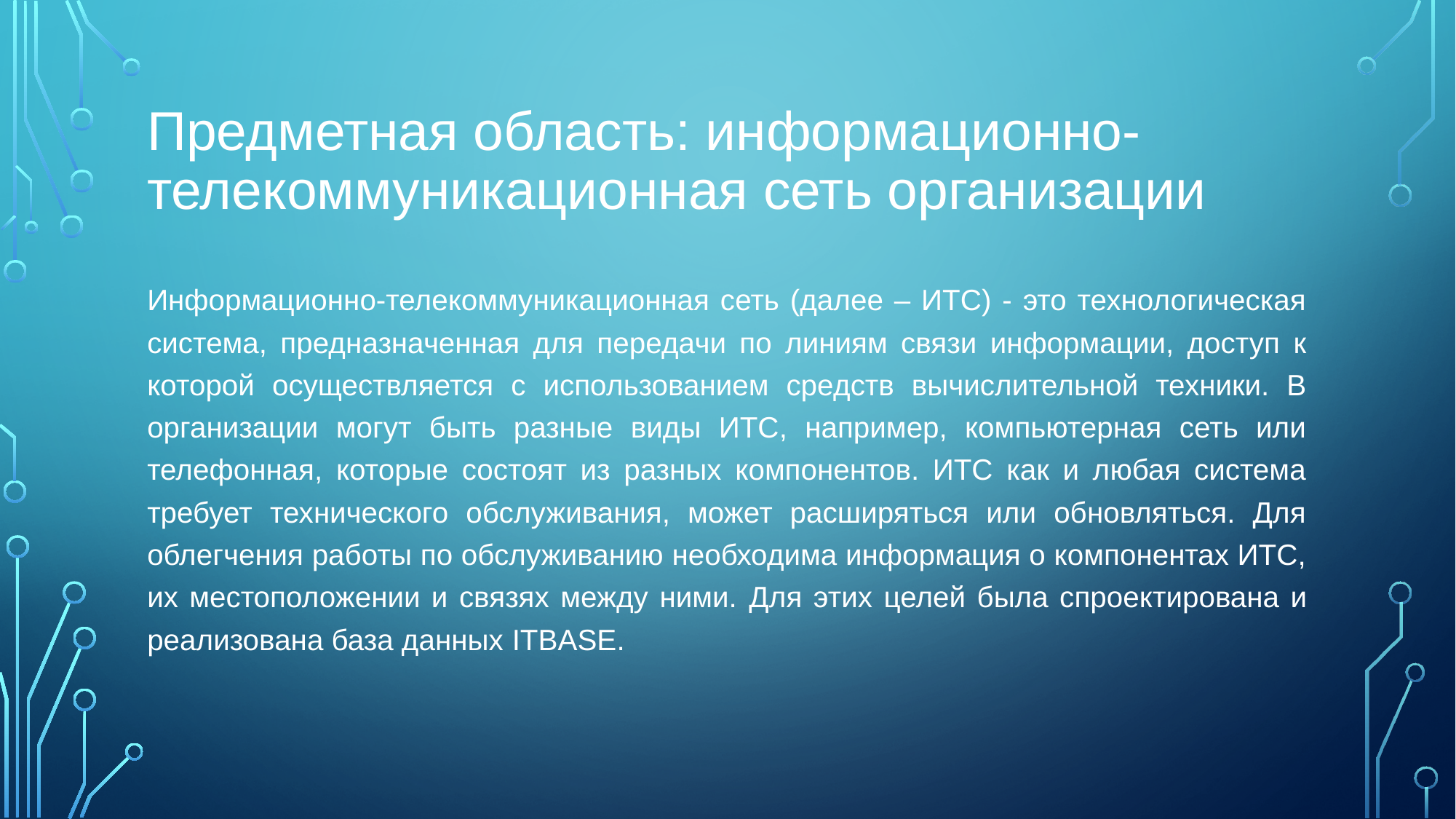

# Предметная область: информационно-телекоммуникационная сеть организации
Информационно-телекоммуникационная сеть (далее – ИТС) - это технологическая система, предназначенная для передачи по линиям связи информации, доступ к которой осуществляется с использованием средств вычислительной техники. В организации могут быть разные виды ИТС, например, компьютерная сеть или телефонная, которые состоят из разных компонентов. ИТС как и любая система требует технического обслуживания, может расширяться или обновляться. Для облегчения работы по обслуживанию необходима информация о компонентах ИТС, их местоположении и связях между ними. Для этих целей была спроектирована и реализована база данных ITBASE.